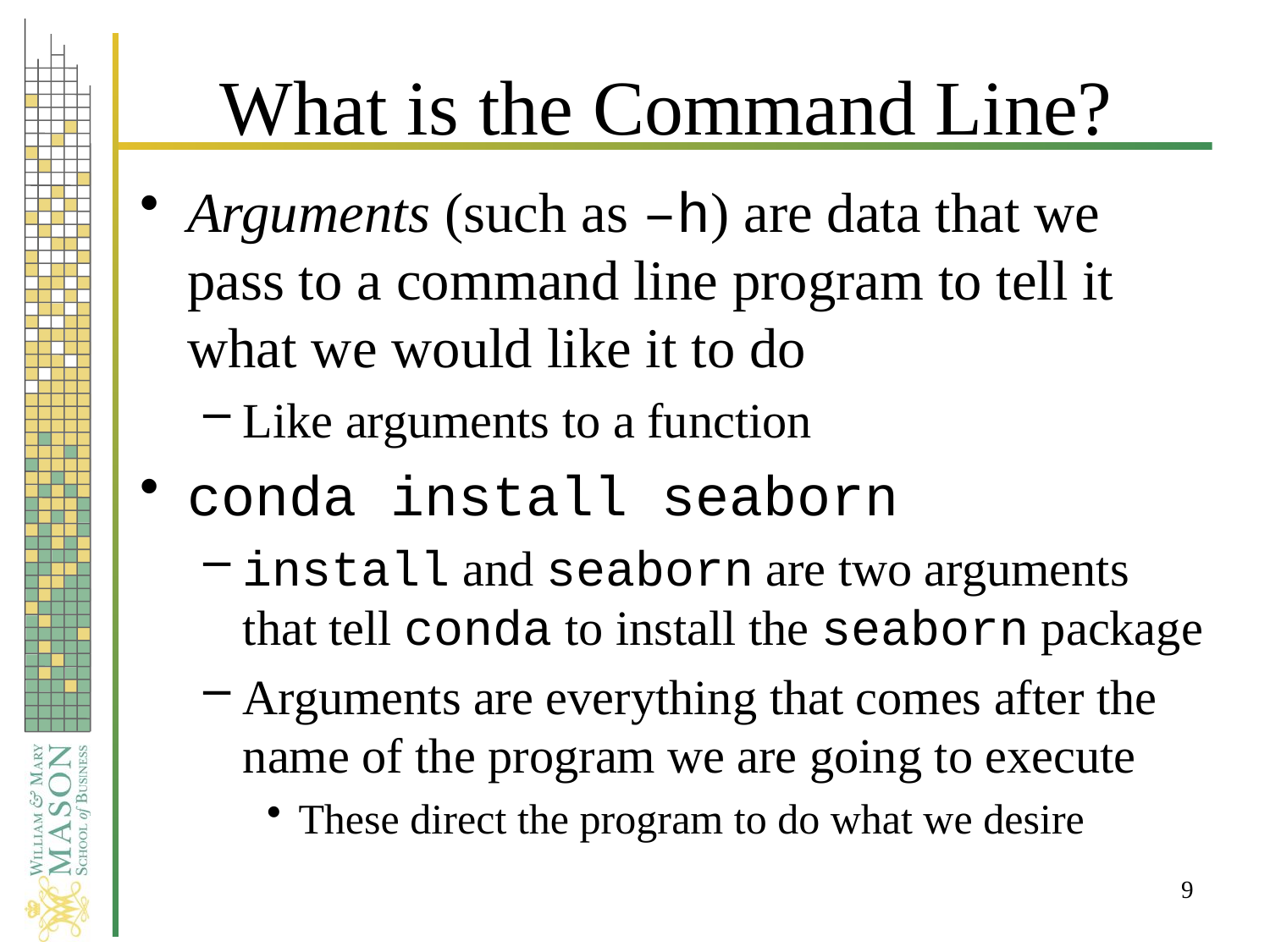

# What is the Command Line?
Arguments (such as –h) are data that we pass to a command line program to tell it what we would like it to do
Like arguments to a function
conda install seaborn
install and seaborn are two arguments that tell conda to install the seaborn package
Arguments are everything that comes after the name of the program we are going to execute
These direct the program to do what we desire

9